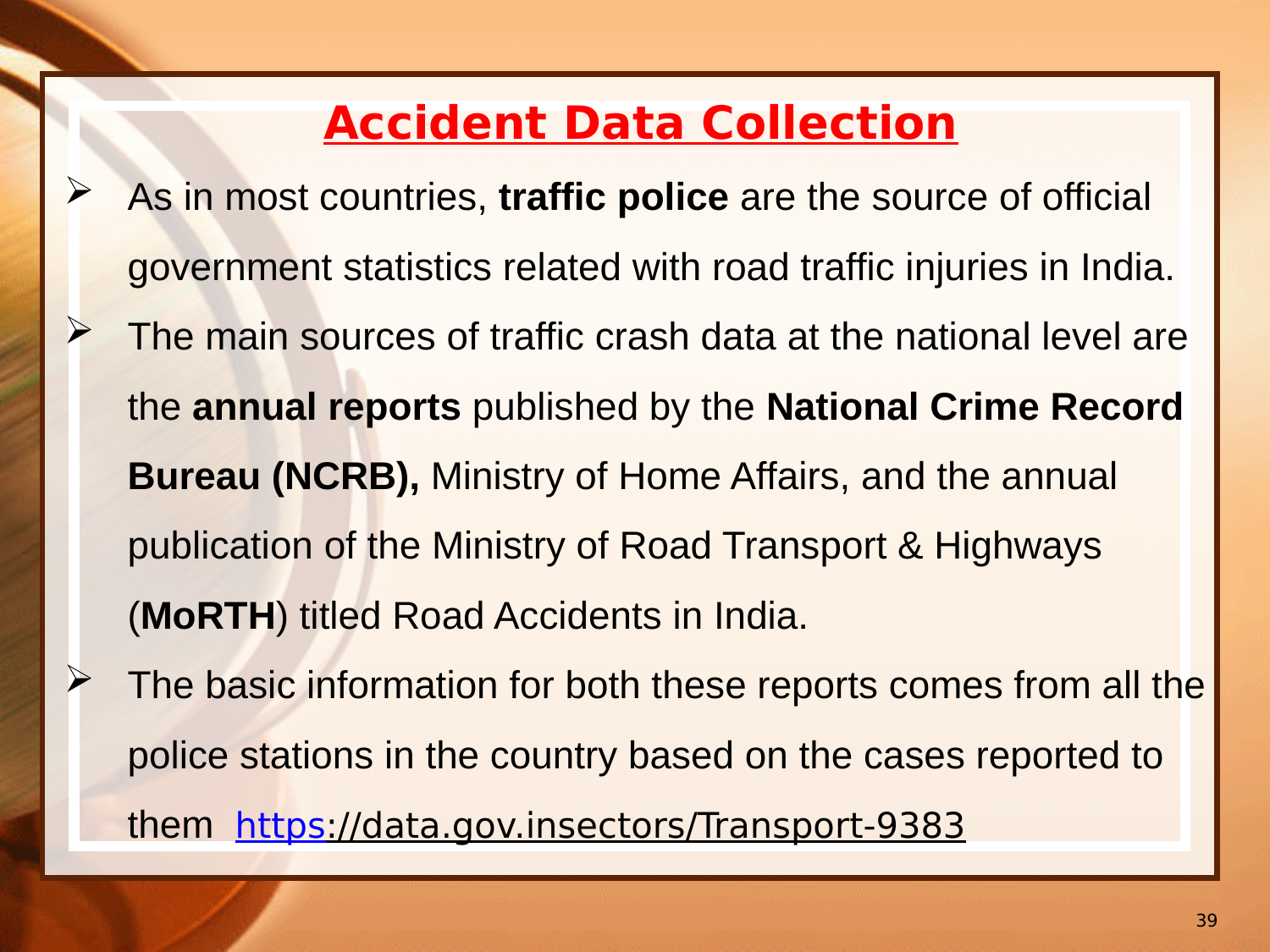

39
Accident Data Collection
As in most countries, traffic police are the source of official government statistics related with road traffic injuries in India.
The main sources of traffic crash data at the national level are the annual reports published by the National Crime Record Bureau (NCRB), Ministry of Home Affairs, and the annual publication of the Ministry of Road Transport & Highways (MoRTH) titled Road Accidents in India.
The basic information for both these reports comes from all the police stations in the country based on the cases reported to them  https://data.gov.insectors/Transport-9383